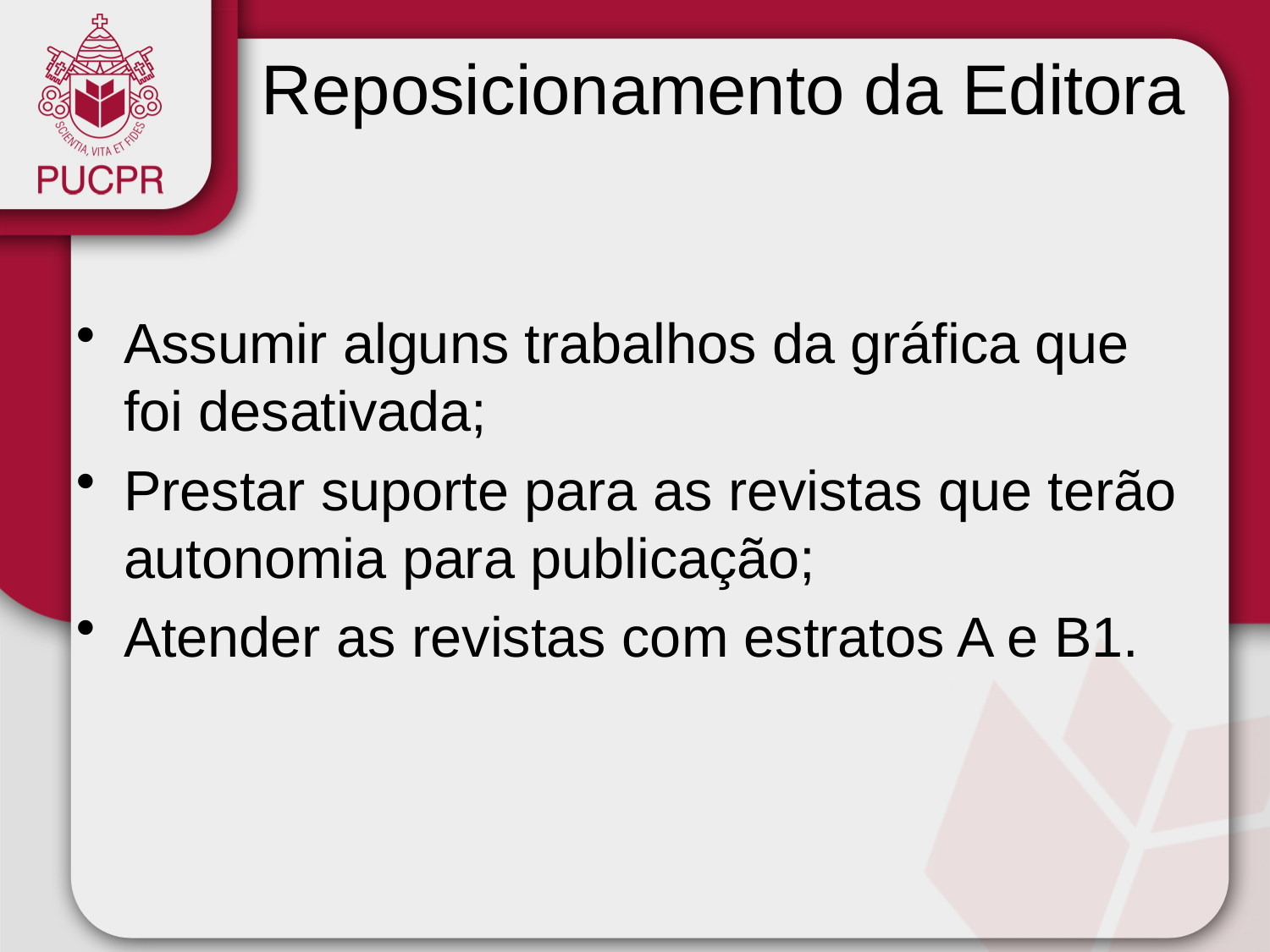

# Reposicionamento da Editora

Assumir alguns trabalhos da gráfica que foi desativada;
Prestar suporte para as revistas que terão autonomia para publicação;
Atender as revistas com estratos A e B1.